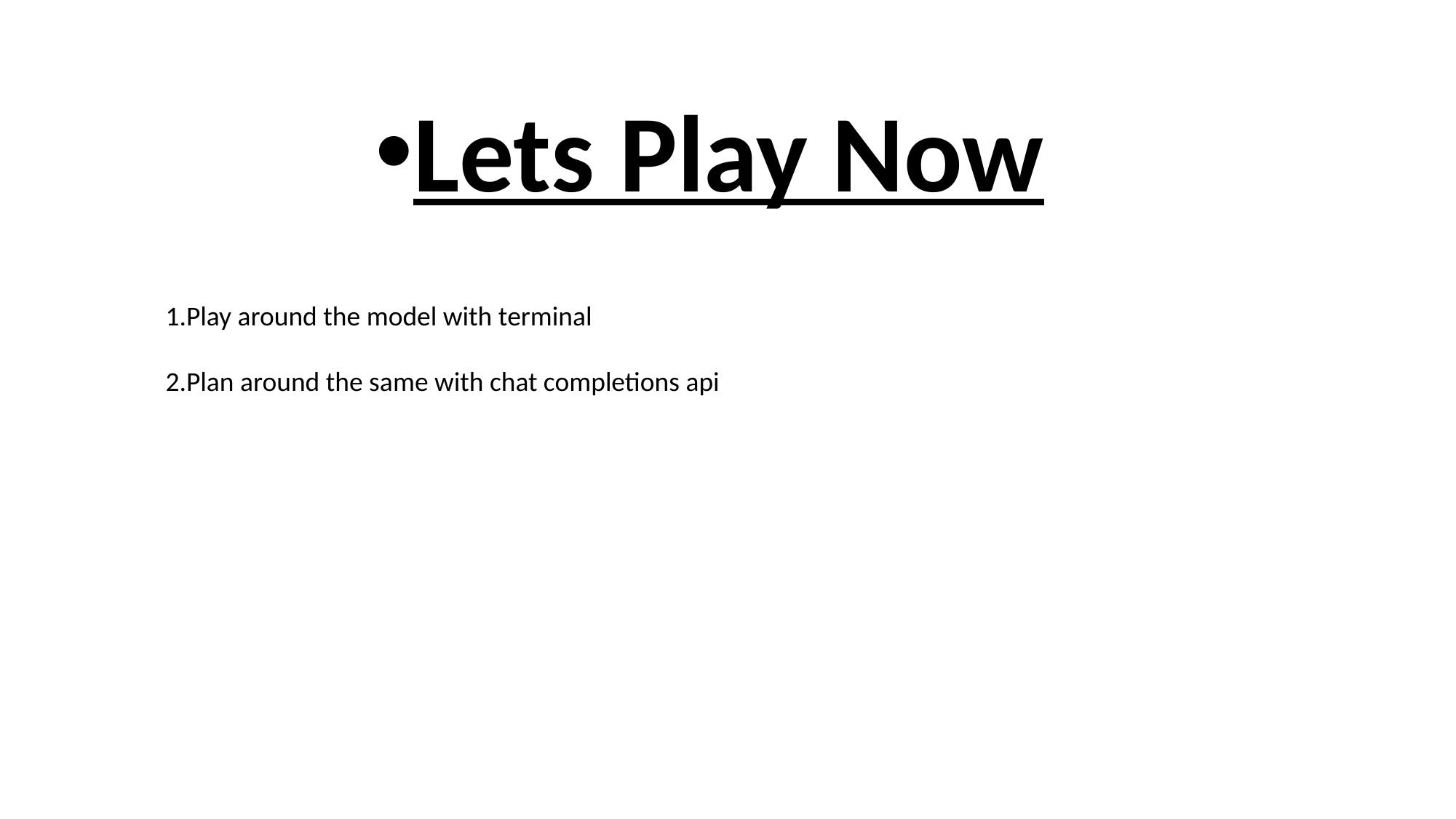

Lets Play Now
1.Play around the model with terminal

2.Plan around the same with chat completions api